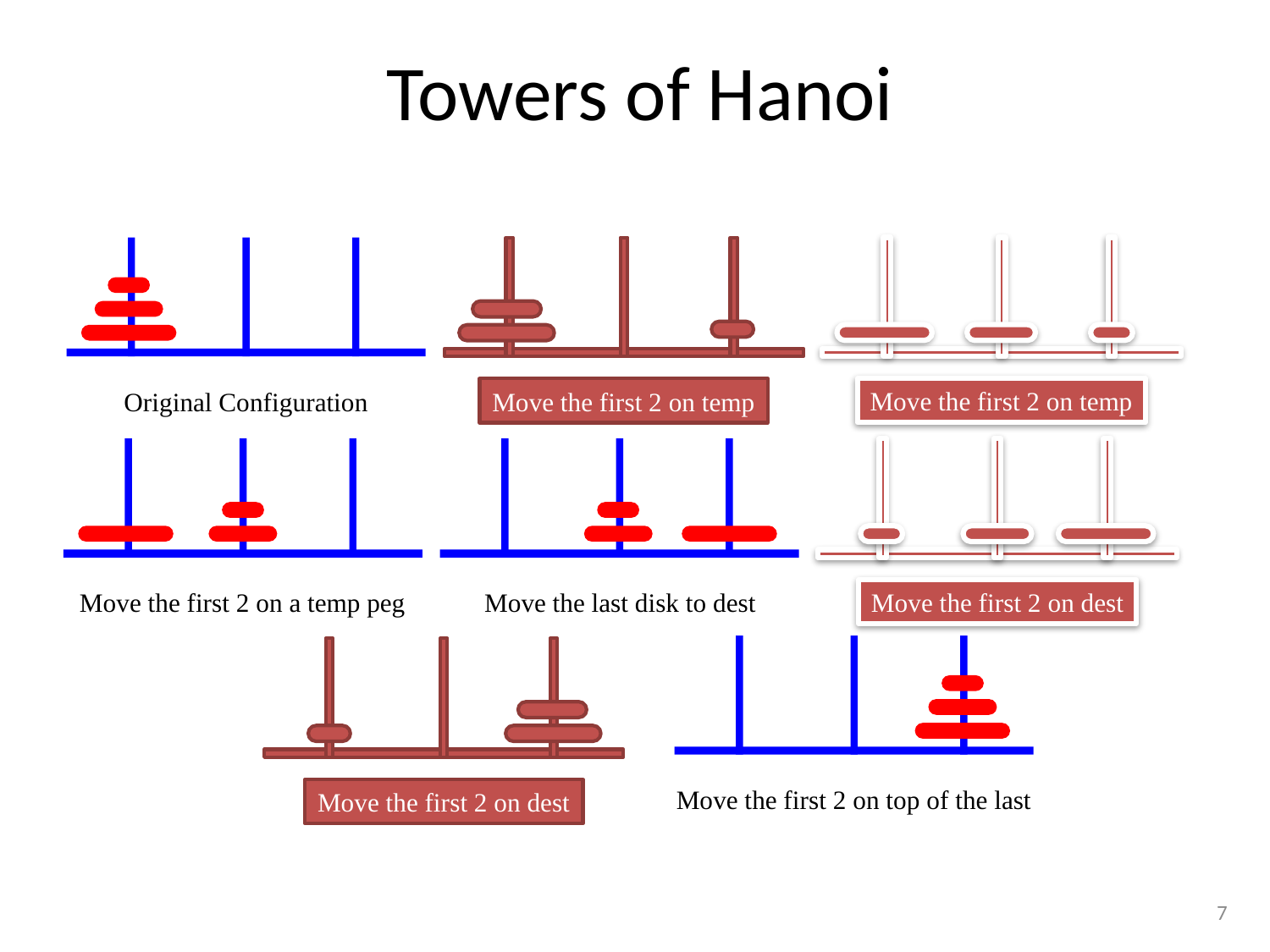

# Towers of Hanoi

Move the first 2 on temp

Original Configuration

Move the first 2 on temp

Move the first 2 on a temp peg

Move the last disk to dest

Move the first 2 on dest

Move the first 2 on top of the last

Move the first 2 on dest
7